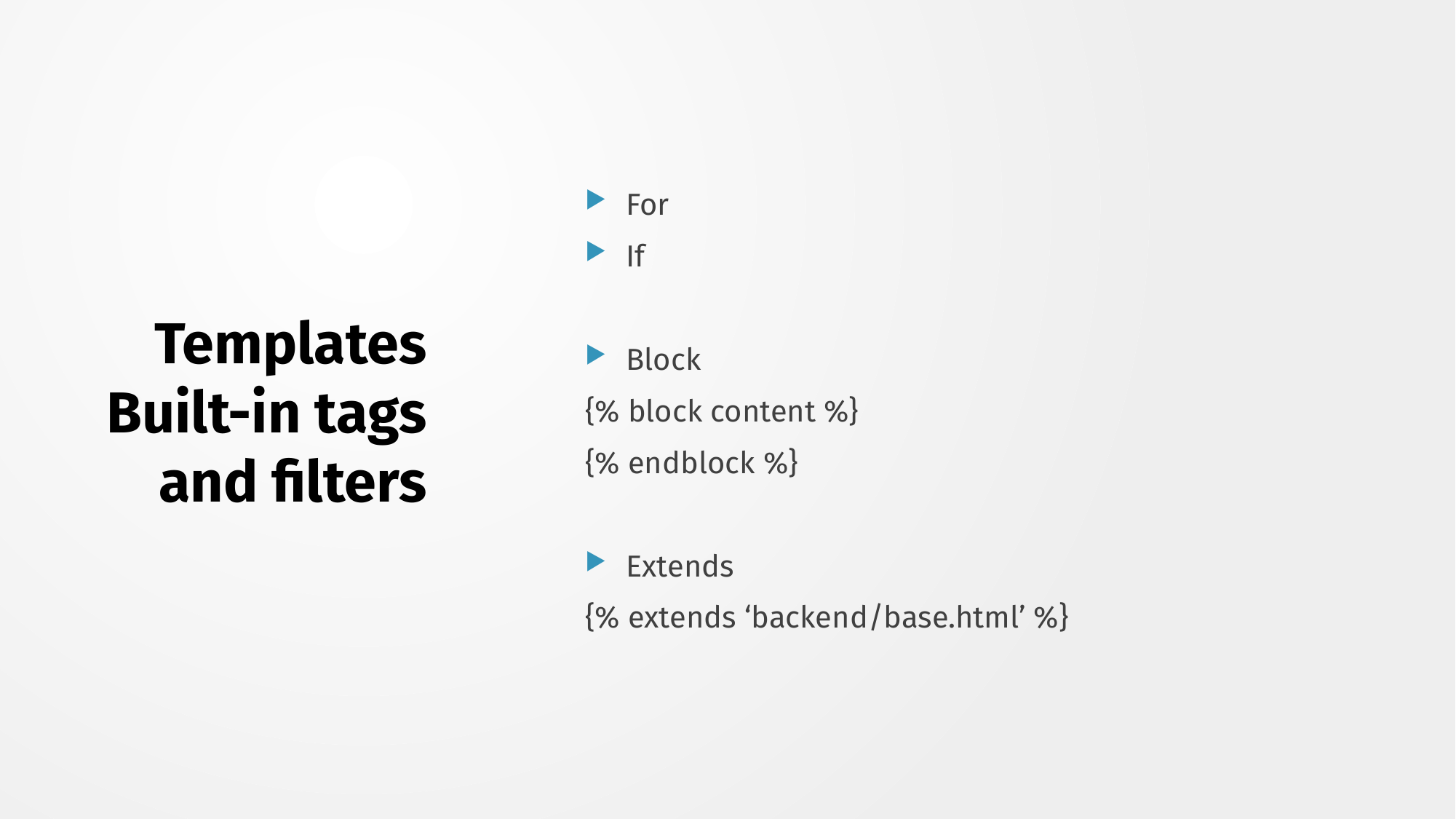

For
If

Block
{% block content %}
{% endblock %}

Extends
{% extends ‘backend/base.html’ %}
# Templates Built-in tags and filters